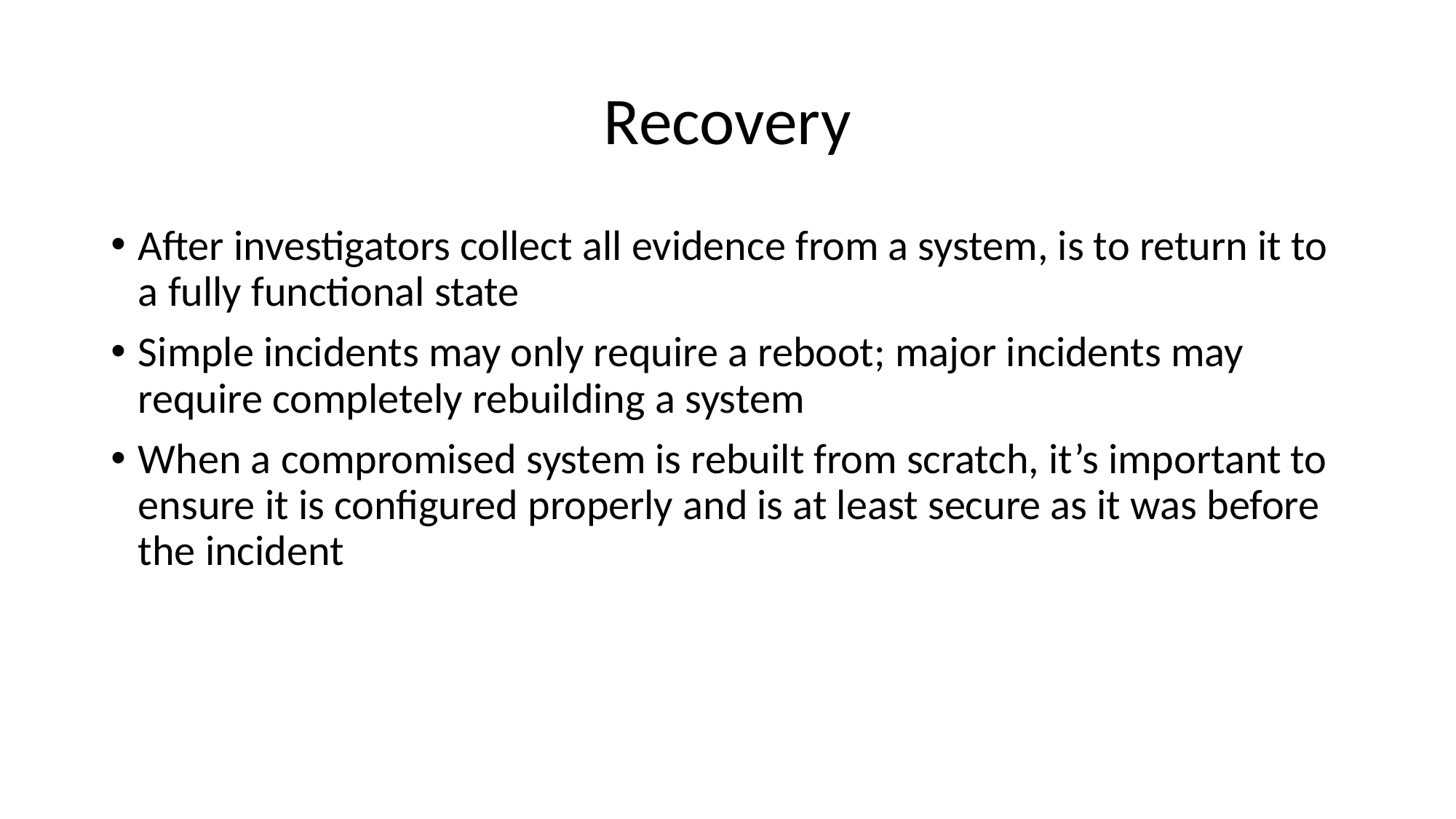

# Recovery
After investigators collect all evidence from a system, is to return it to a fully functional state
Simple incidents may only require a reboot; major incidents may require completely rebuilding a system
When a compromised system is rebuilt from scratch, it’s important to ensure it is configured properly and is at least secure as it was before the incident